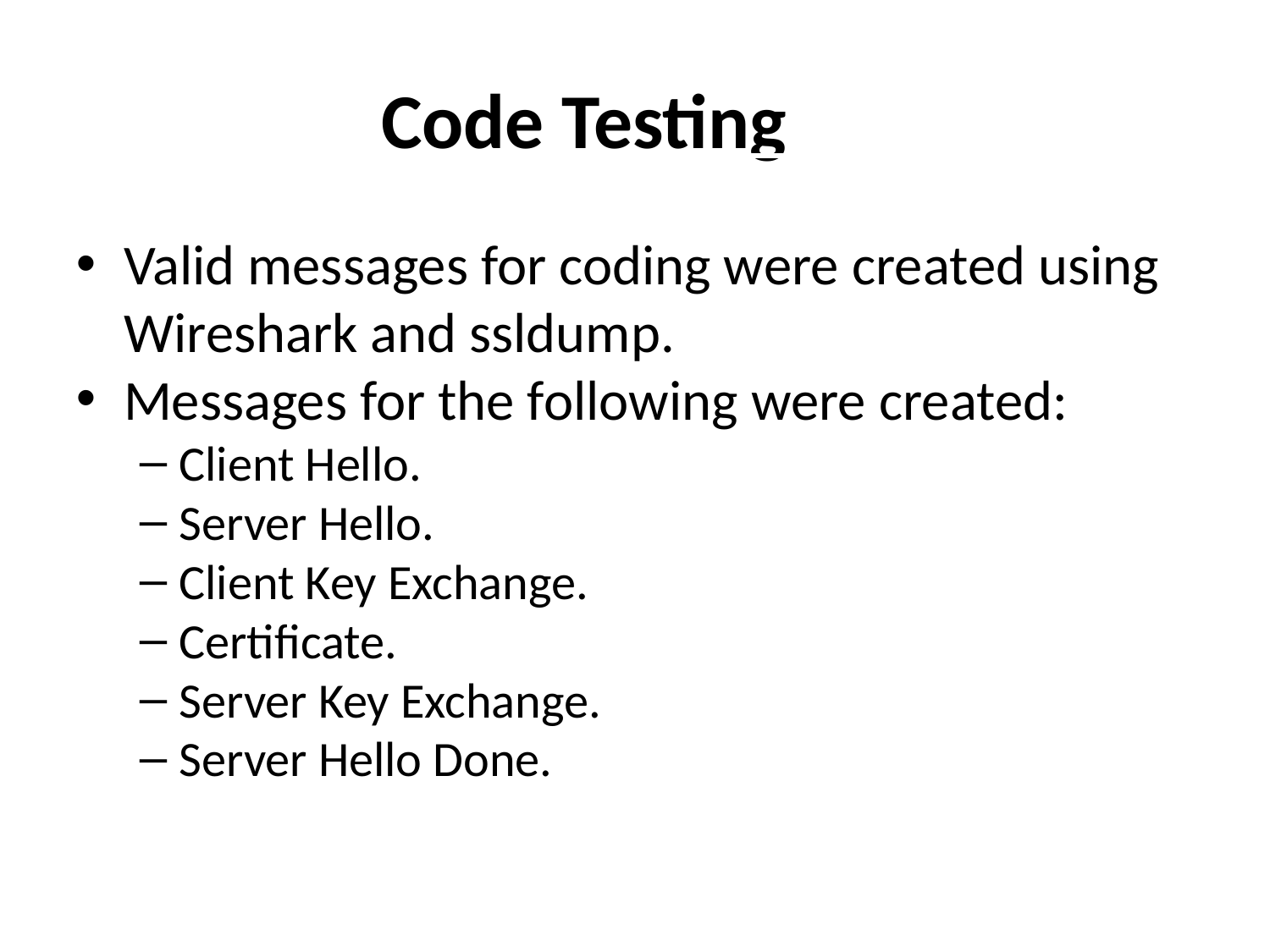

Code Testing
Valid messages for coding were created using Wireshark and ssldump.
Messages for the following were created:
Client Hello.
Server Hello.
Client Key Exchange.
Certificate.
Server Key Exchange.
Server Hello Done.